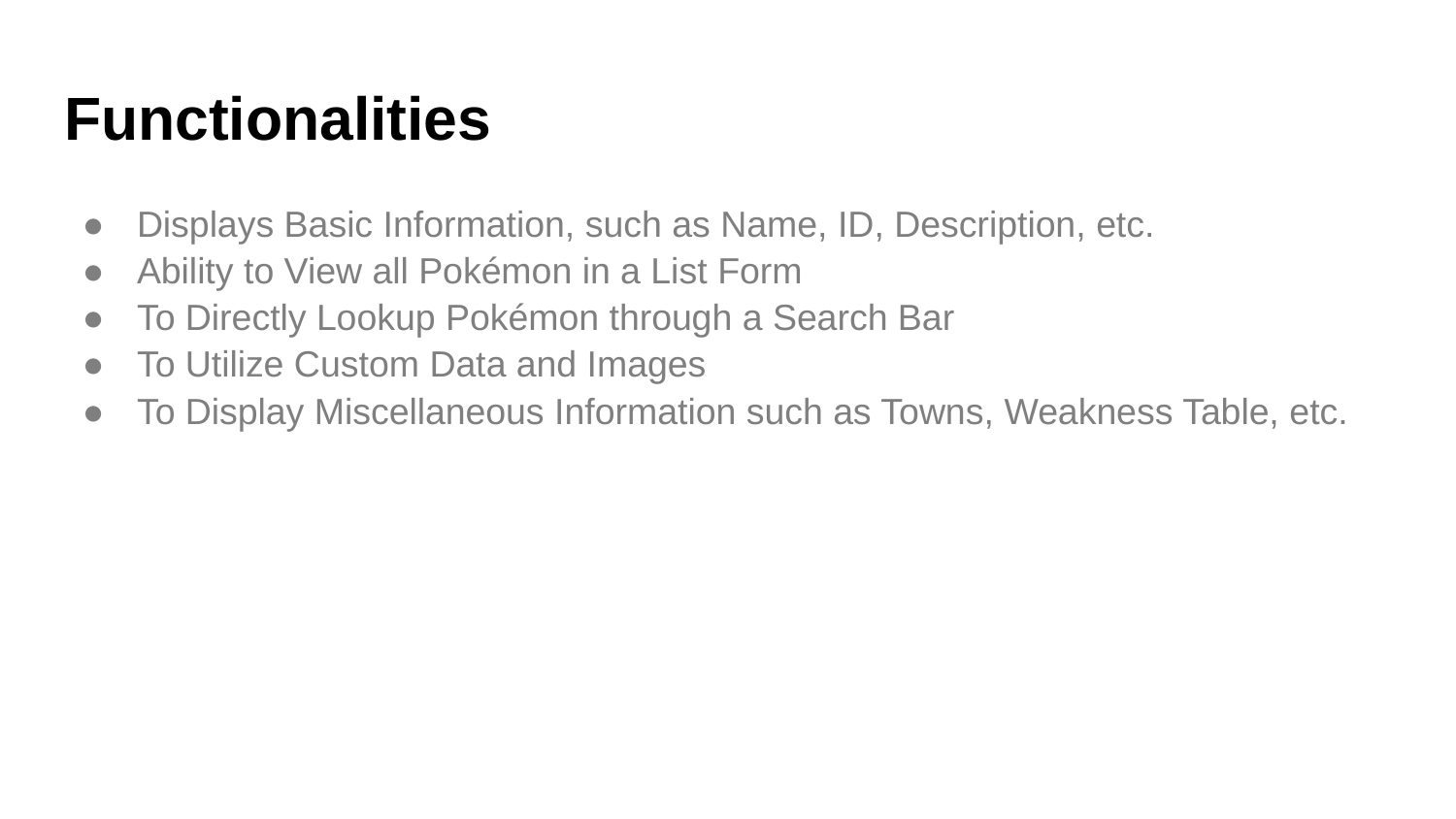

# Functionalities
Displays Basic Information, such as Name, ID, Description, etc.
Ability to View all Pokémon in a List Form
To Directly Lookup Pokémon through a Search Bar
To Utilize Custom Data and Images
To Display Miscellaneous Information such as Towns, Weakness Table, etc.